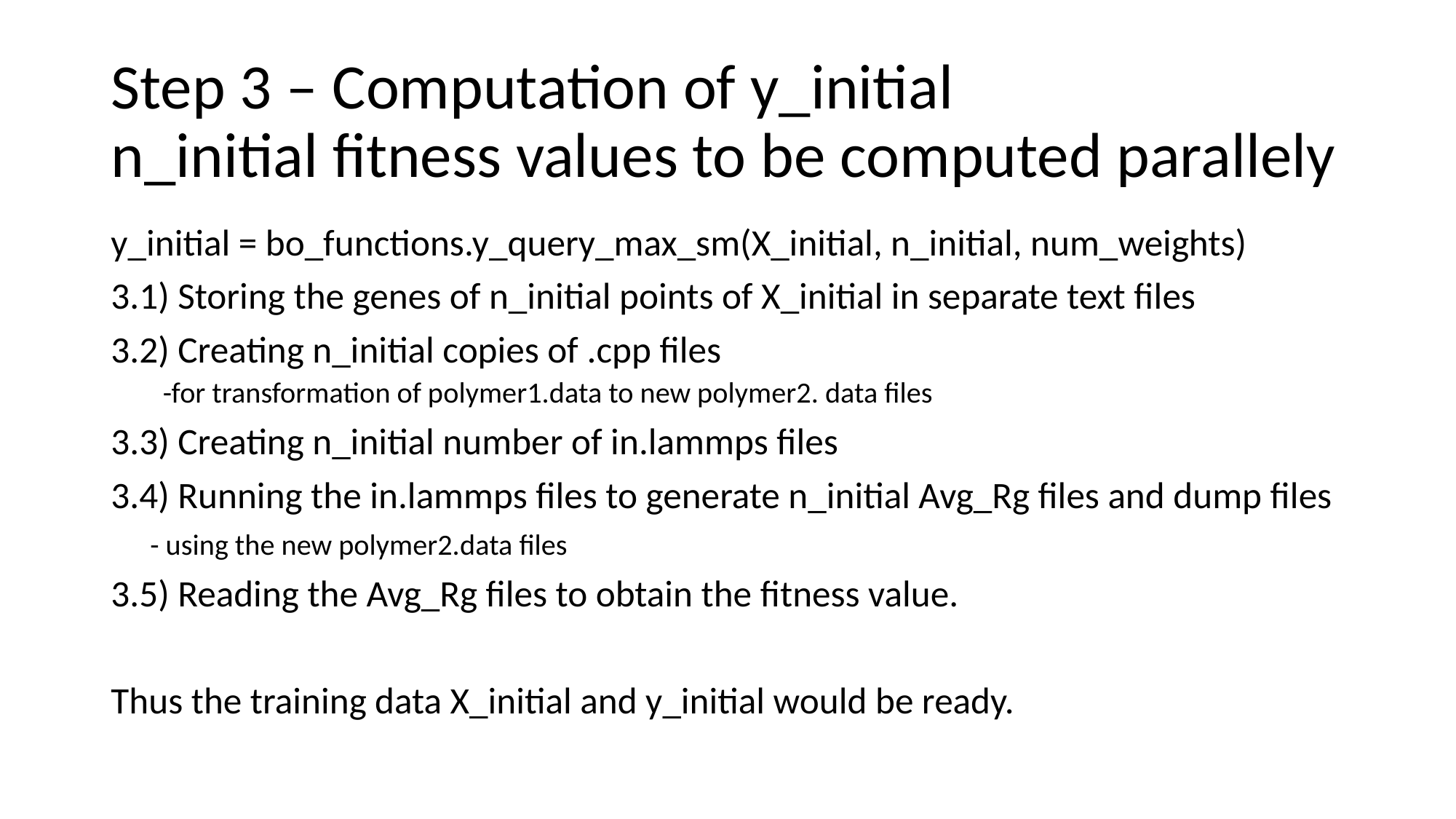

# Step 3 – Computation of y_initial n_initial fitness values to be computed parallely
y_initial = bo_functions.y_query_max_sm(X_initial, n_initial, num_weights)
3.1) Storing the genes of n_initial points of X_initial in separate text files
3.2) Creating n_initial copies of .cpp files
-for transformation of polymer1.data to new polymer2. data files
3.3) Creating n_initial number of in.lammps files
3.4) Running the in.lammps files to generate n_initial Avg_Rg files and dump files
      - using the new polymer2.data files
3.5) Reading the Avg_Rg files to obtain the fitness value.

Thus the training data X_initial and y_initial would be ready.